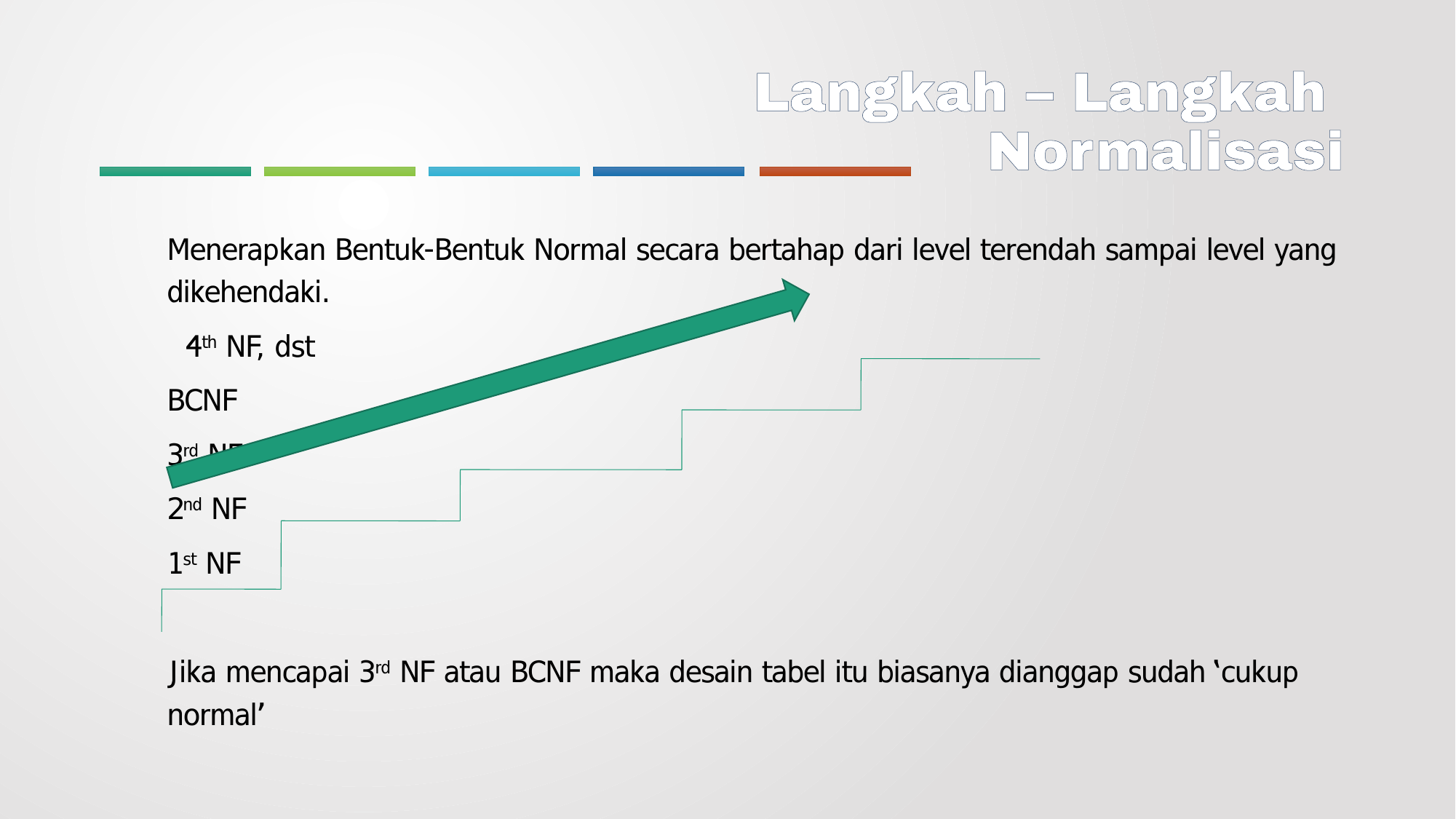

# Langkah – Langkah Normalisasi
	Menerapkan Bentuk-Bentuk Normal secara bertahap dari level terendah sampai level yang dikehendaki.
								  4th NF, dst
							BCNF
					3rd NF
			2nd NF
	1st NF

	Jika mencapai 3rd NF atau BCNF maka desain tabel itu biasanya dianggap sudah ‘cukup normal’